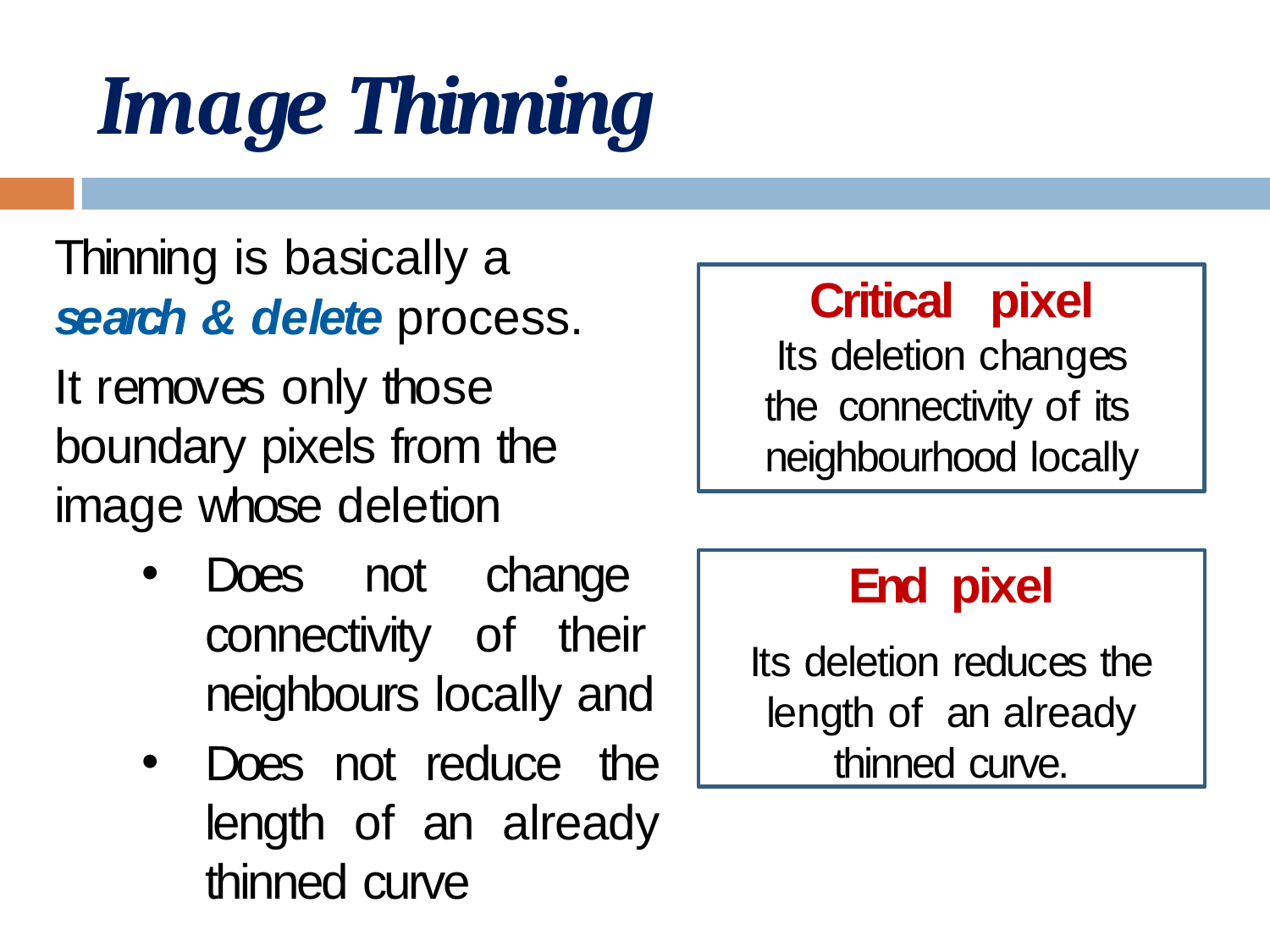

# Image Thinning
Thinning is basically a
search & delete process.
It removes only those  boundary pixels from the  image whose deletion
Does not change  connectivity of their  neighbours locally and
Does not reduce the  length of an already  thinned curve

Critical	pixel
Its deletion changes the  connectivity of its  neighbourhood locally
End	pixel
Its deletion reduces the length of  an already thinned curve.